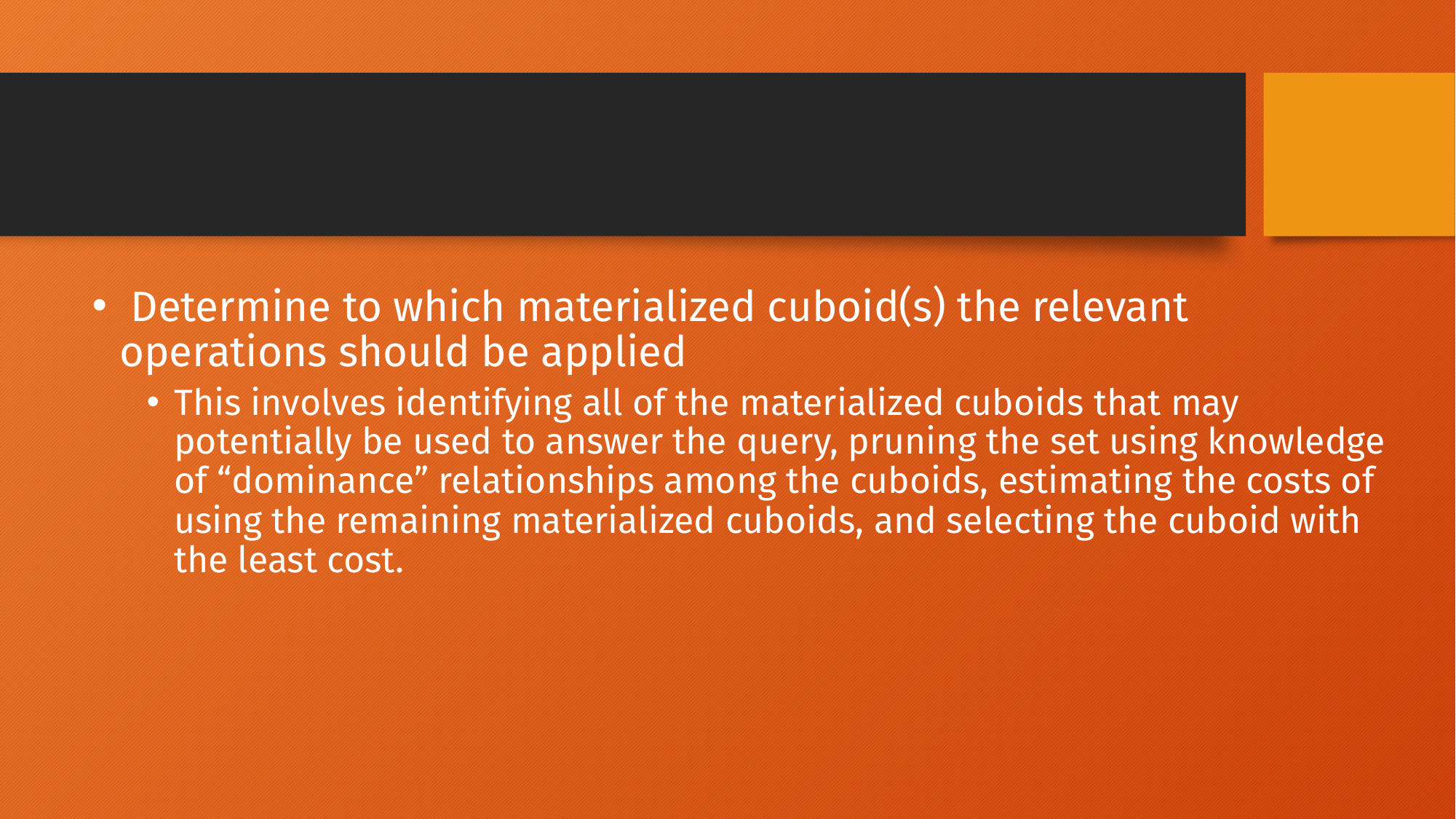

#
 Determine to which materialized cuboid(s) the relevant operations should be applied
This involves identifying all of the materialized cuboids that may potentially be used to answer the query, pruning the set using knowledge of “dominance” relationships among the cuboids, estimating the costs of using the remaining materialized cuboids, and selecting the cuboid with the least cost.